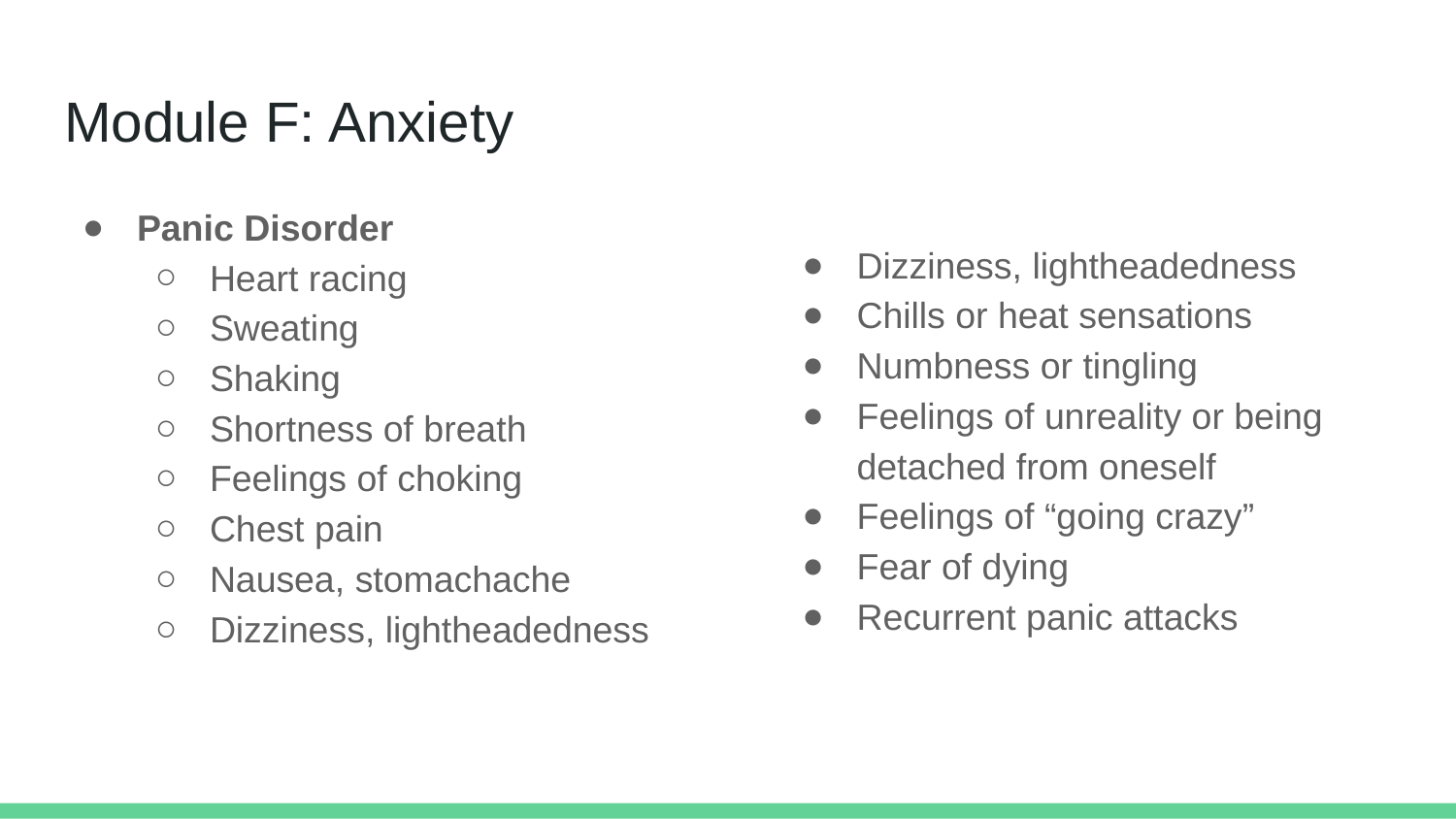

# Module F: Anxiety
Panic Disorder
Heart racing
Sweating
Shaking
Shortness of breath
Feelings of choking
Chest pain
Nausea, stomachache
Dizziness, lightheadedness
Dizziness, lightheadedness
Chills or heat sensations
Numbness or tingling
Feelings of unreality or being detached from oneself
Feelings of “going crazy”
Fear of dying
Recurrent panic attacks